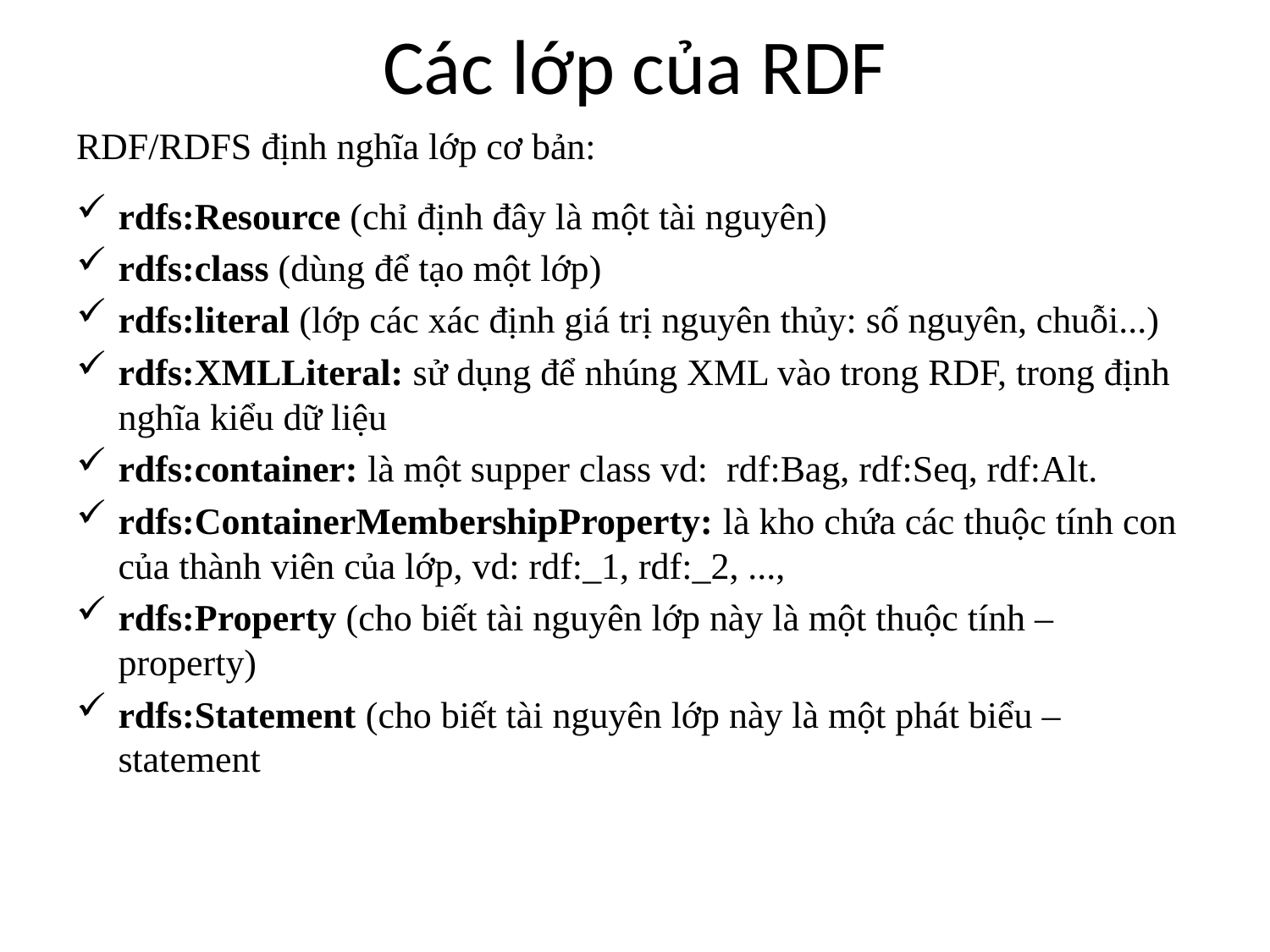

# Các lớp của RDF
RDF/RDFS định nghĩa lớp cơ bản:

rdfs:Resource (chỉ định đây là một tài nguyên)
rdfs:class (dùng để tạo một lớp)
rdfs:literal (lớp các xác định giá trị nguyên thủy: số nguyên, chuỗi...)
rdfs:XMLLiteral: sử dụng để nhúng XML vào trong RDF, trong định nghĩa kiểu dữ liệu
rdfs:container: là một supper class vd:  rdf:Bag, rdf:Seq, rdf:Alt.
rdfs:ContainerMembershipProperty: là kho chứa các thuộc tính con của thành viên của lớp, vd: rdf:_1, rdf:_2, ...,
rdfs:Property (cho biết tài nguyên lớp này là một thuộc tính – property)
rdfs:Statement (cho biết tài nguyên lớp này là một phát biểu – statement